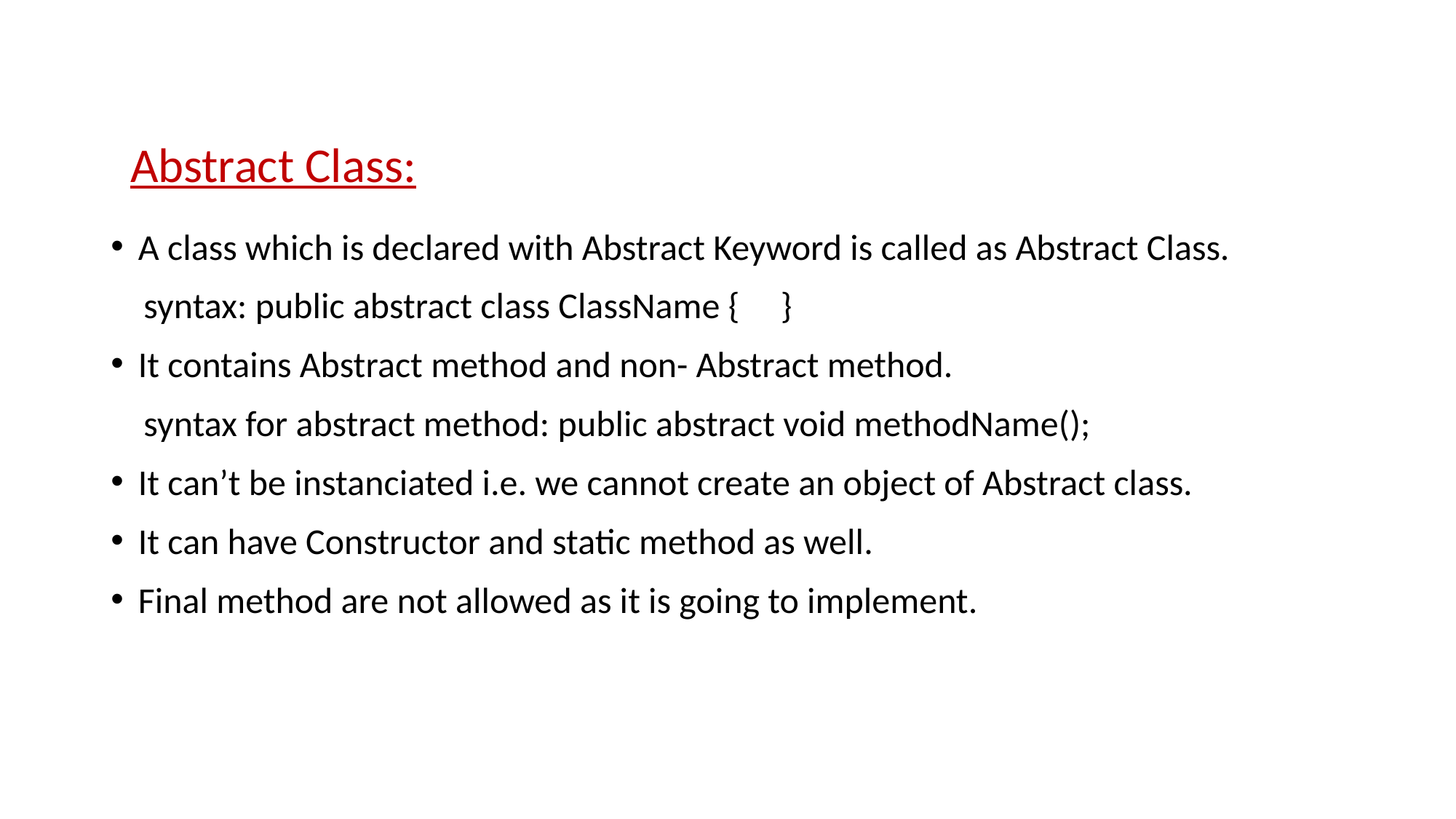

# Abstract Class:
A class which is declared with Abstract Keyword is called as Abstract Class.
    syntax: public abstract class ClassName {     }
It contains Abstract method and non- Abstract method.
    syntax for abstract method: public abstract void methodName();
It can’t be instanciated i.e. we cannot create an object of Abstract class.
It can have Constructor and static method as well.
Final method are not allowed as it is going to implement.